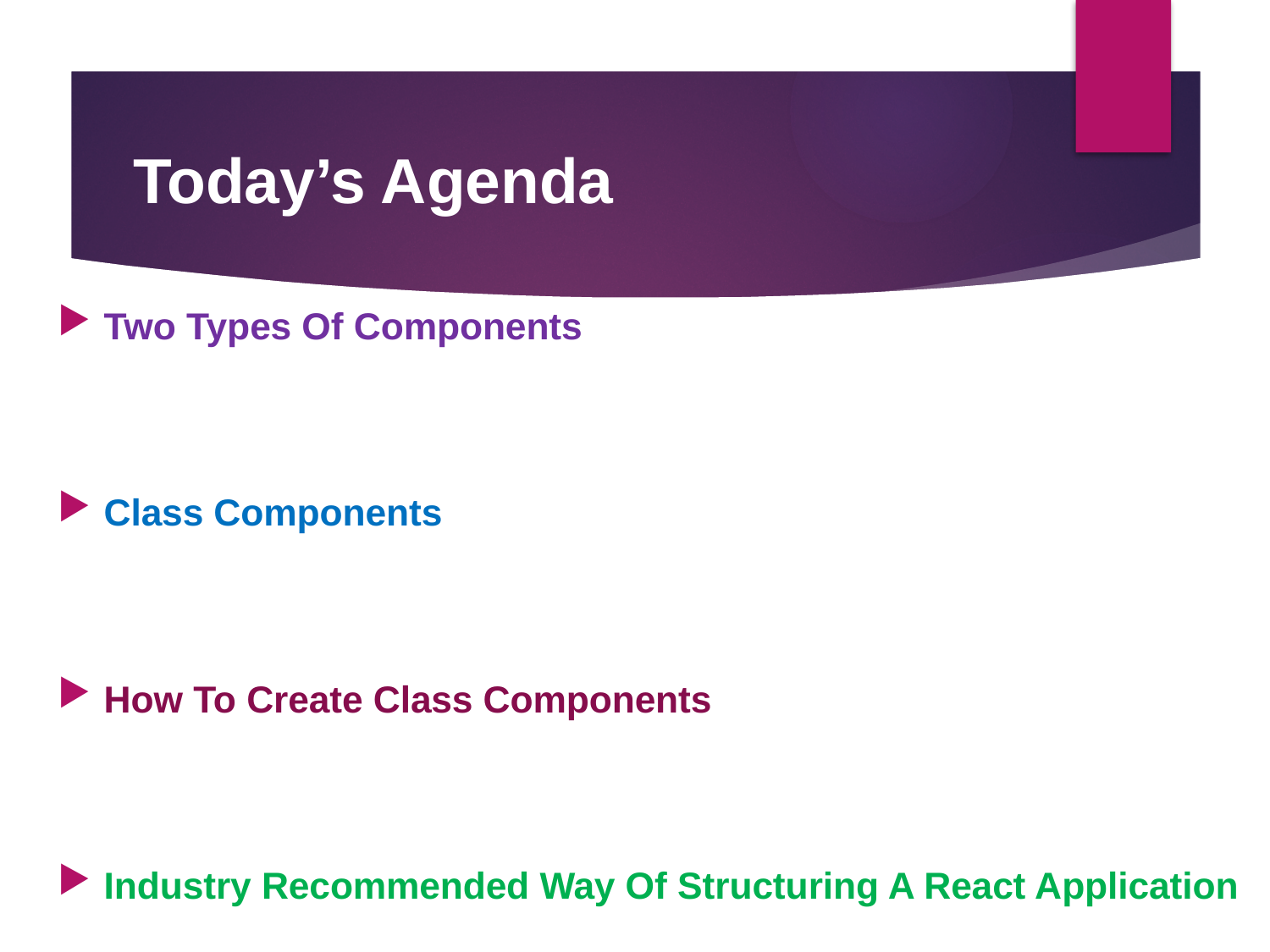

# Today’s Agenda
Two Types Of Components

Class Components

How To Create Class Components

Industry Recommended Way Of Structuring A React Application